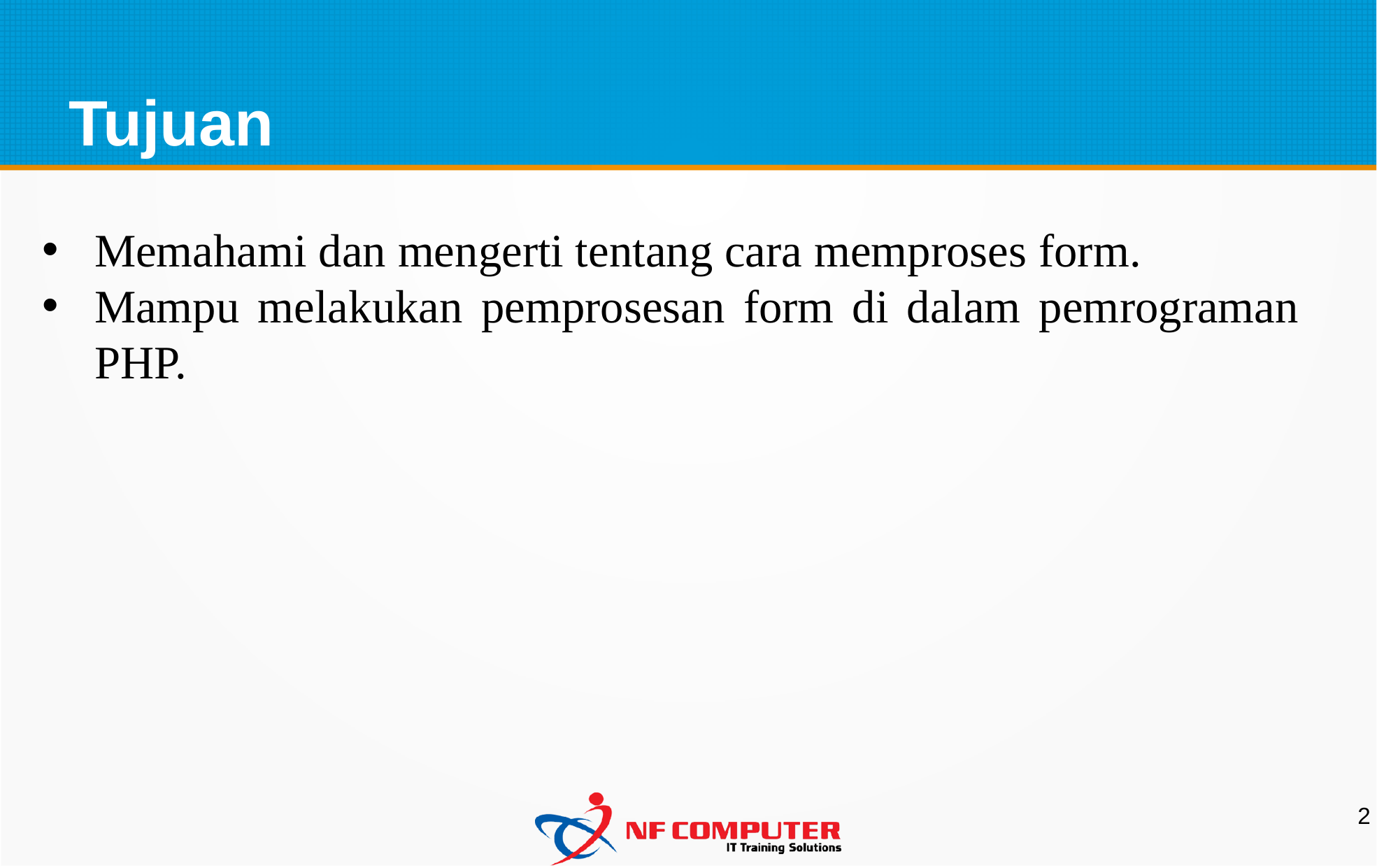

Tujuan
Memahami dan mengerti tentang cara memproses form.
Mampu melakukan pemprosesan form di dalam pemrograman PHP.
2